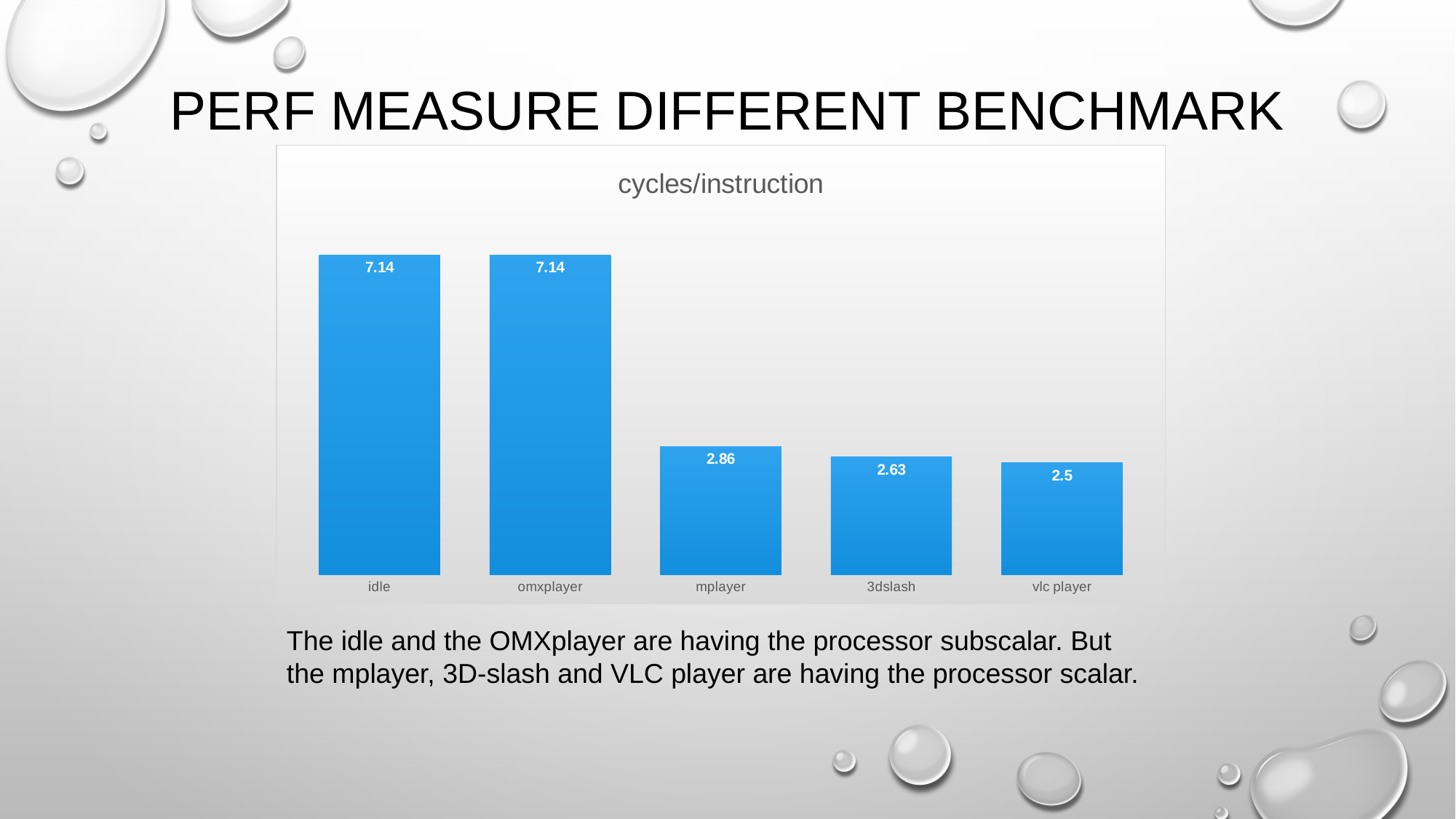

# Perf measure different benchmark

### Chart:

| Category | cycles/instruction |
|---|---|
| idle | 7.14 |
| omxplayer | 7.14 |
| mplayer | 2.86 |
| 3dslash | 2.63 |
| vlc player | 2.5 |
The idle and the OMXplayer are having the processor subscalar. But the mplayer, 3D-slash and VLC player are having the processor scalar.